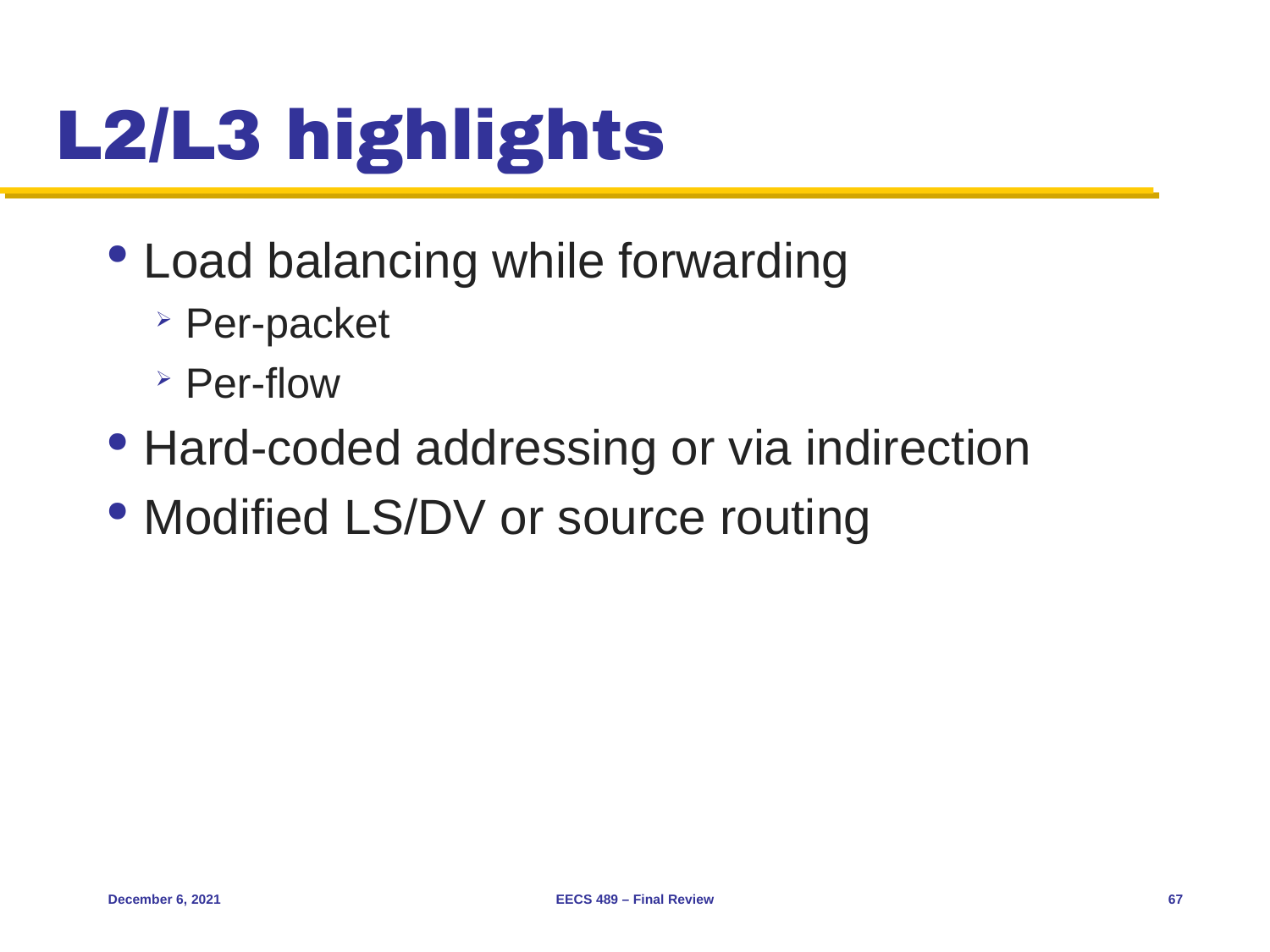

# L2/L3 highlights
Load balancing while forwarding
Per-packet
Per-flow
Hard-coded addressing or via indirection
Modified LS/DV or source routing

December 6, 2021
EECS 489 – Final Review
67